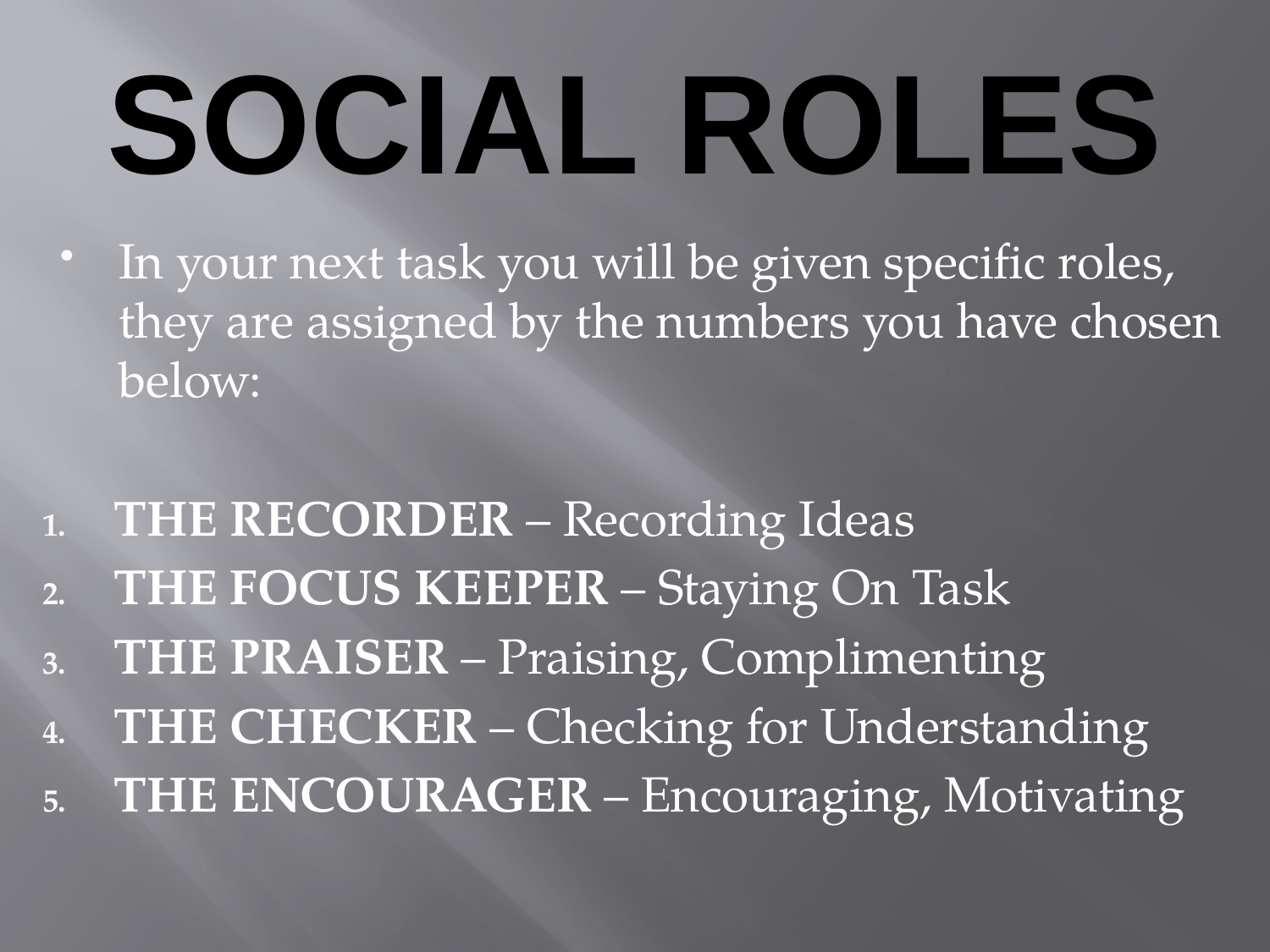

# SOCIAL ROLES
In your next task you will be given specific roles, they are assigned by the numbers you have chosen below:

THE RECORDER – Recording Ideas
THE FOCUS KEEPER – Staying On Task
THE PRAISER – Praising, Complimenting
THE CHECKER – Checking for Understanding
THE ENCOURAGER – Encouraging, Motivating